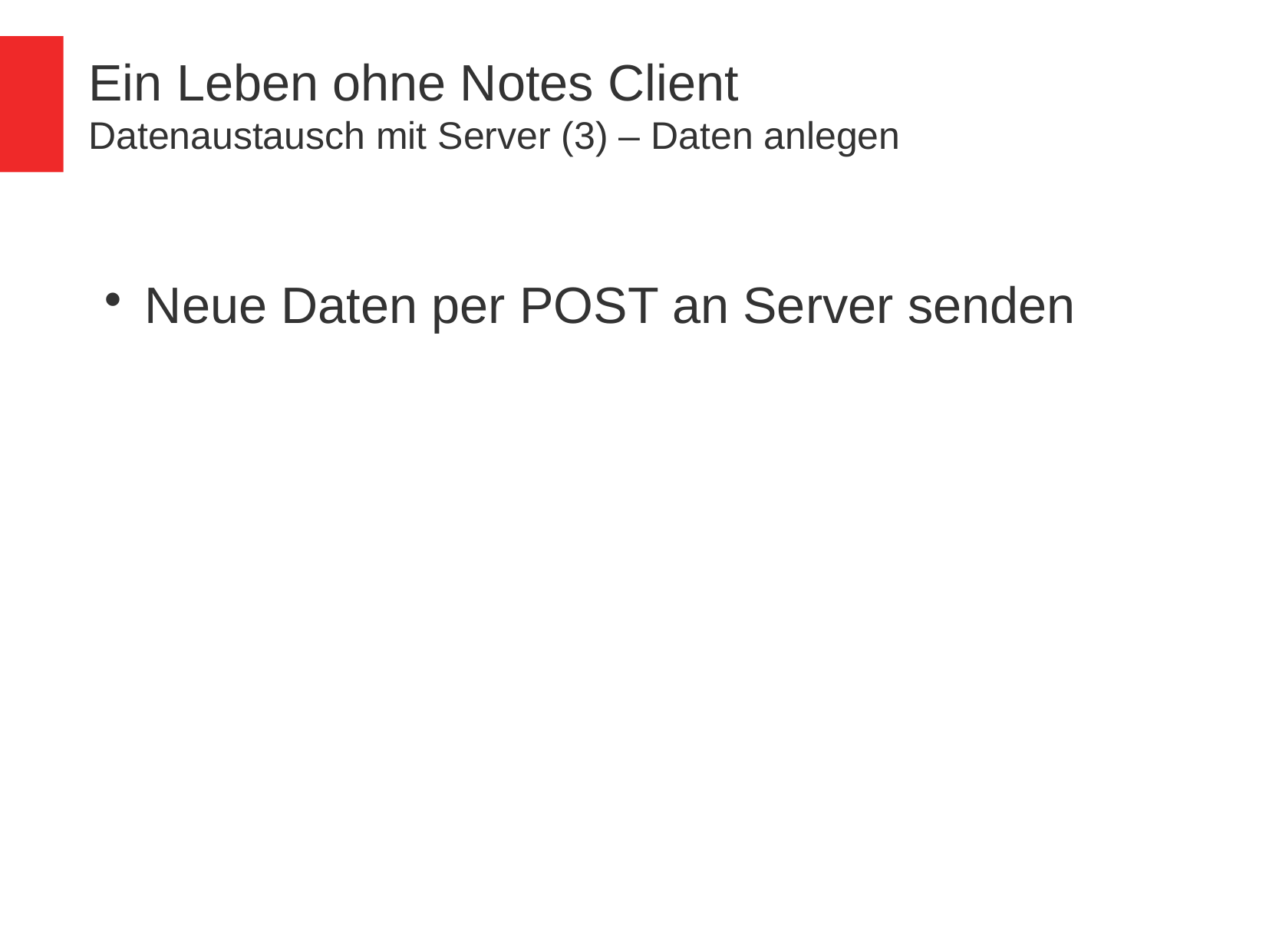

Ein Leben ohne Notes Client
Datenaustausch mit Server (3) – Daten anlegen
Neue Daten per POST an Server senden